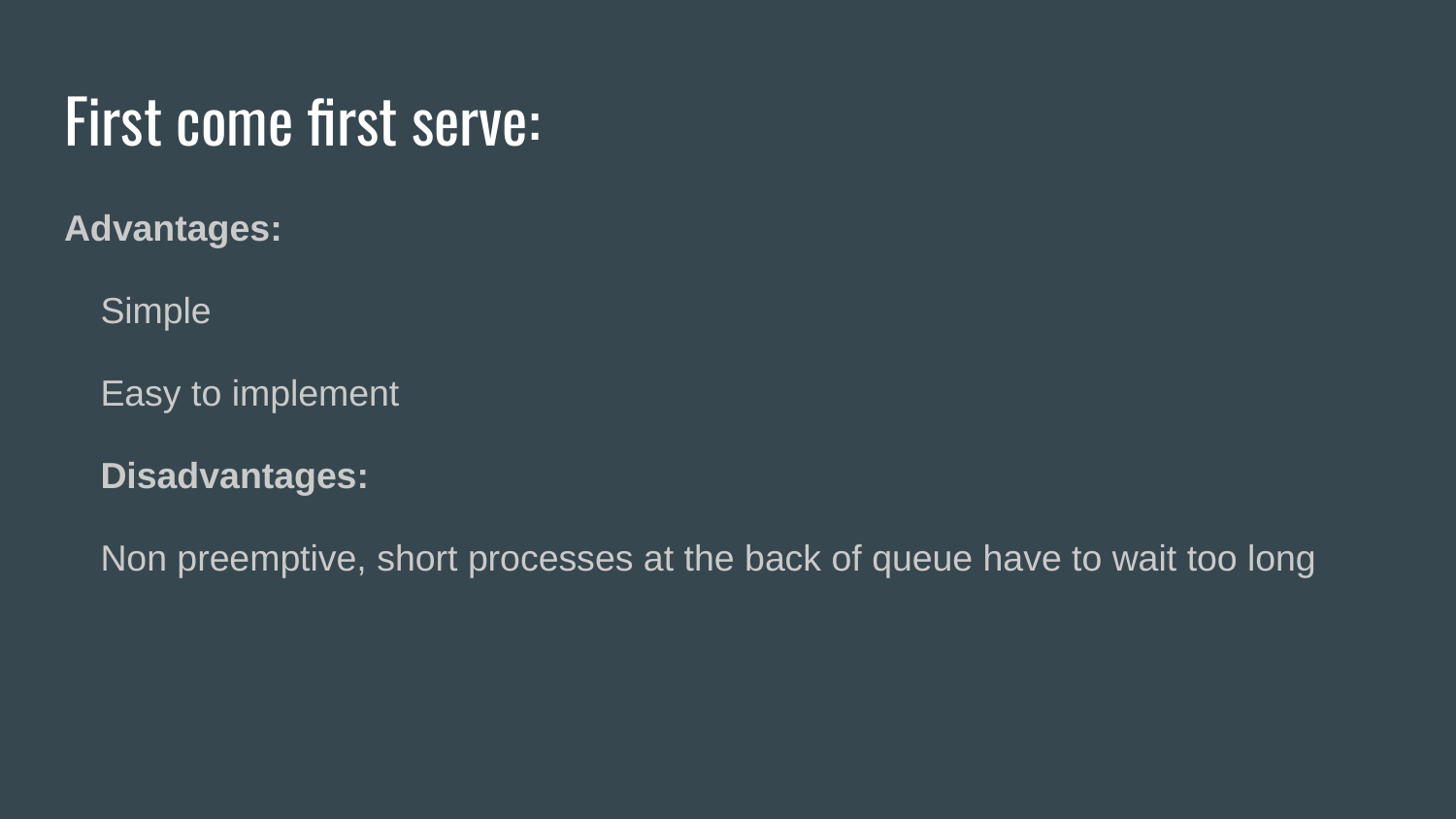

# First come first serve:
Advantages:
Simple
Easy to implement
Disadvantages:
Non preemptive, short processes at the back of queue have to wait too long